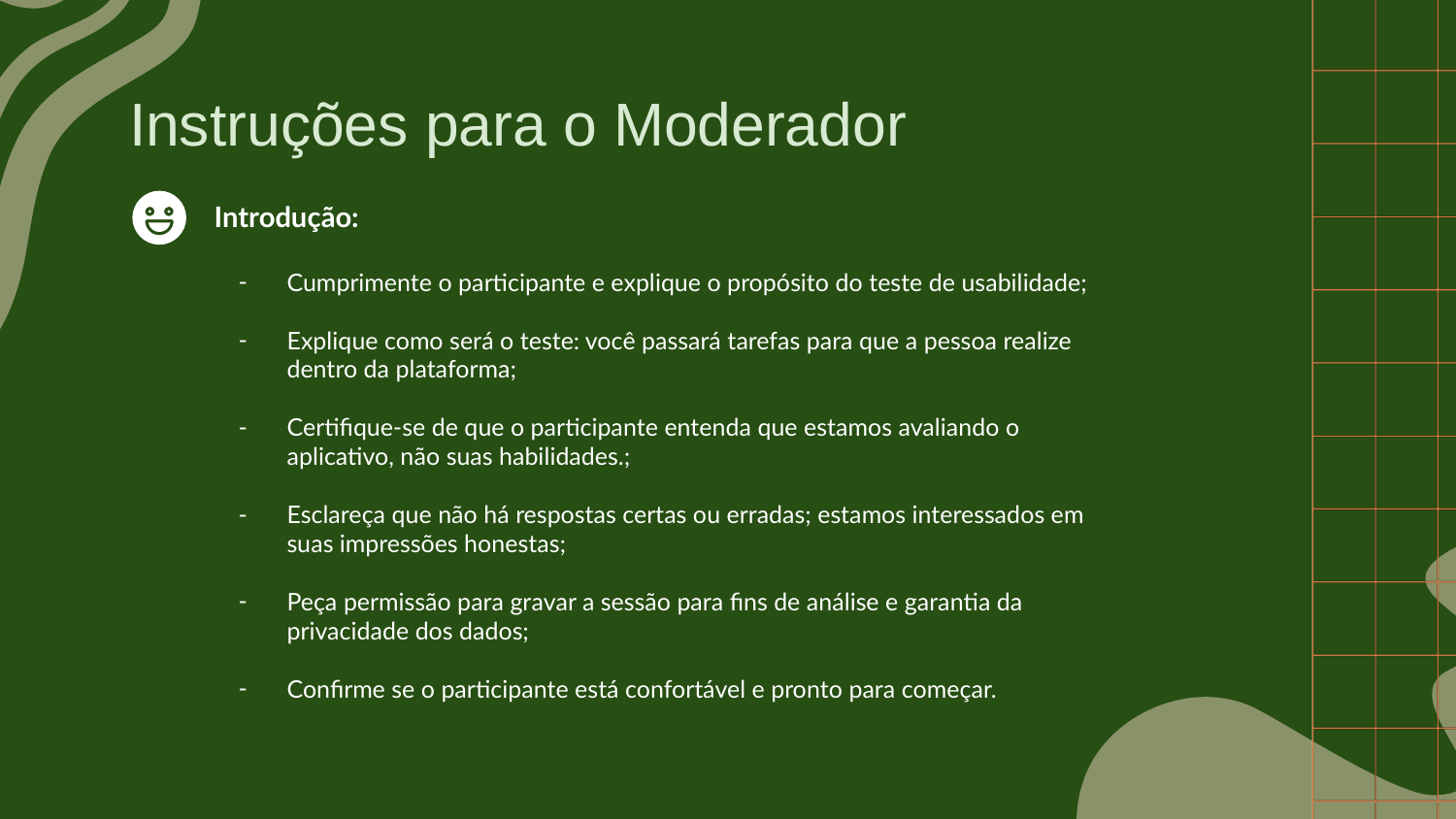

# Instruções para o Moderador
Introdução:

Cumprimente o participante e explique o propósito do teste de usabilidade;

Explique como será o teste: você passará tarefas para que a pessoa realize dentro da plataforma;

Certifique-se de que o participante entenda que estamos avaliando o aplicativo, não suas habilidades.;

Esclareça que não há respostas certas ou erradas; estamos interessados em suas impressões honestas;

Peça permissão para gravar a sessão para fins de análise e garantia da privacidade dos dados;

Confirme se o participante está confortável e pronto para começar.